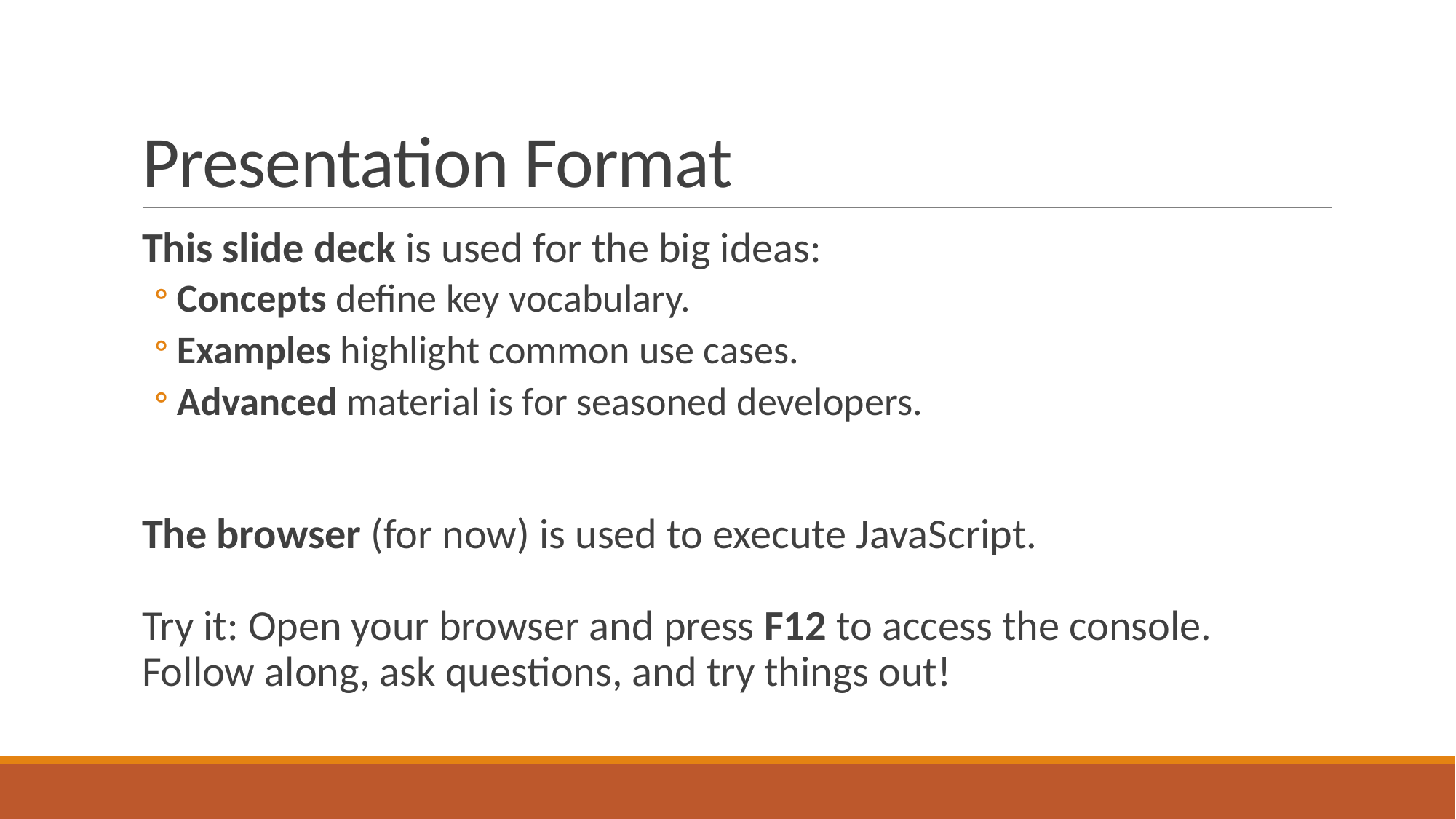

# Presentation Format
This slide deck is used for the big ideas:
Concepts define key vocabulary.
Examples highlight common use cases.
Advanced material is for seasoned developers.

The browser (for now) is used to execute JavaScript.
Try it: Open your browser and press F12 to access the console. Follow along, ask questions, and try things out!